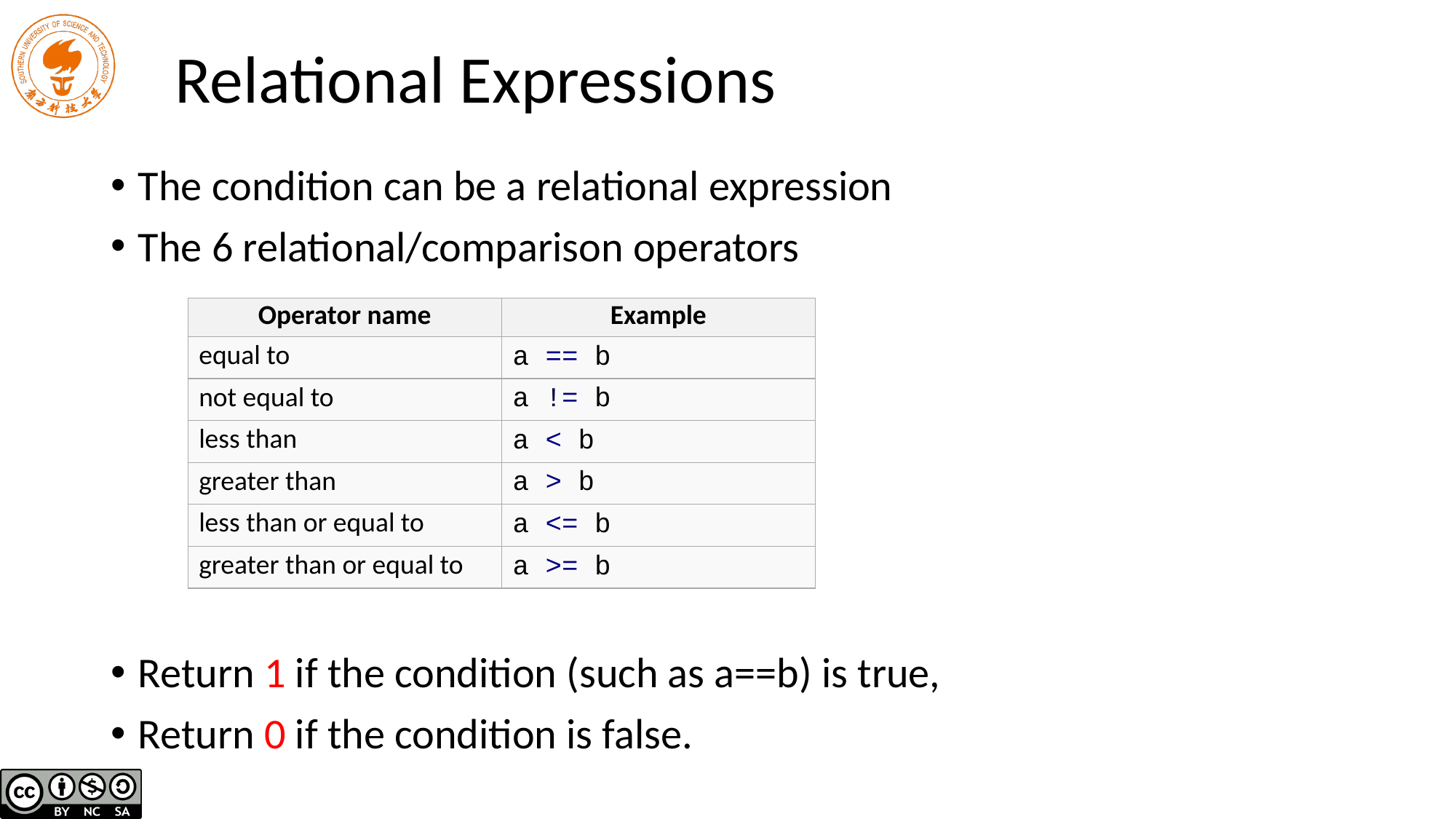

# Relational Expressions
The condition can be a relational expression
The 6 relational/comparison operators

Return 1 if the condition (such as a==b) is true,
Return 0 if the condition is false.

| Operator name | Example |
| --- | --- |
| equal to | a == b |
| not equal to | a != b |
| less than | a < b |
| greater than | a > b |
| less than or equal to | a <= b |
| greater than or equal to | a >= b |